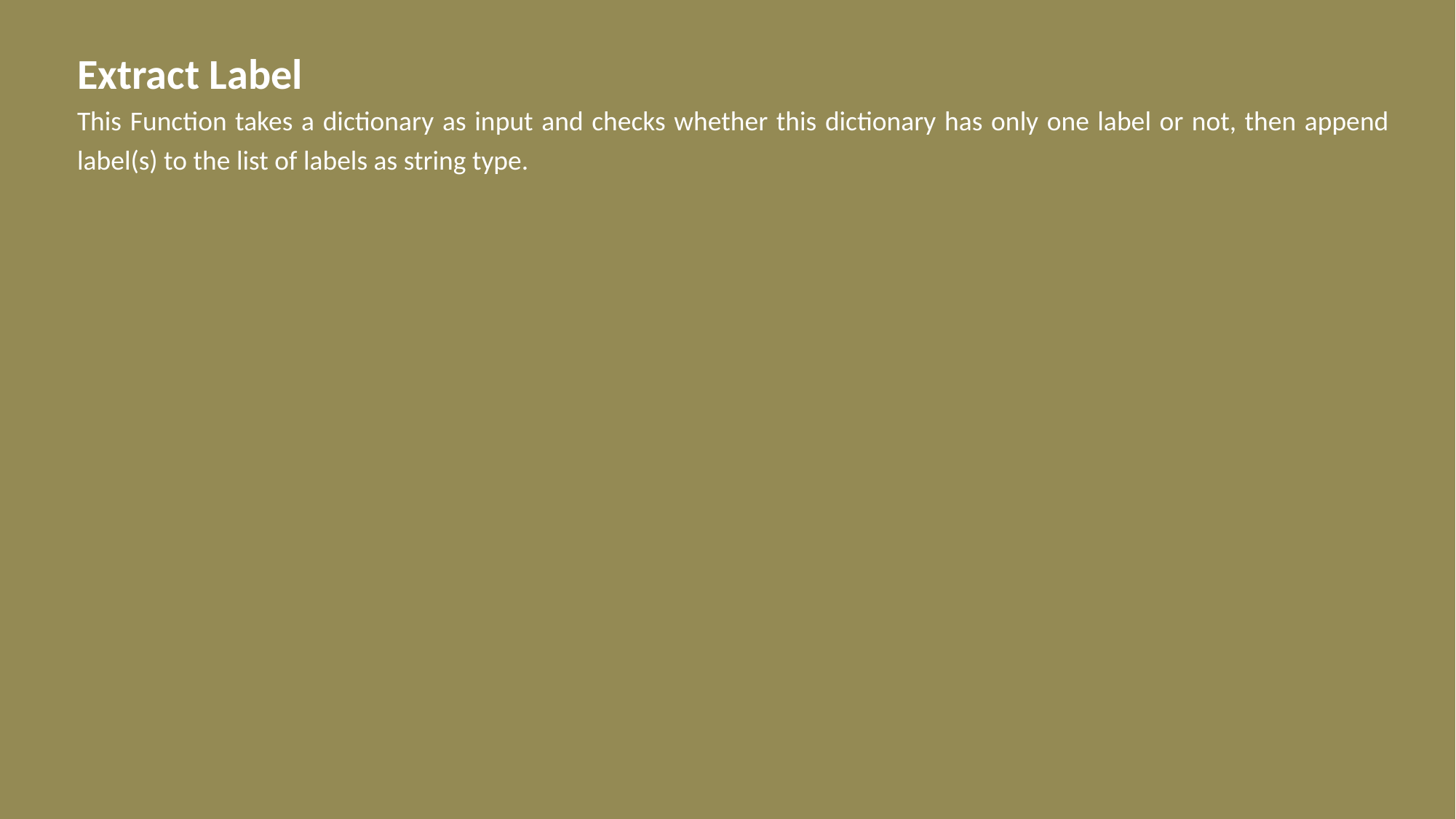

Extract Label
This Function takes a dictionary as input and checks whether this dictionary has only one label or not, then append label(s) to the list of labels as string type.